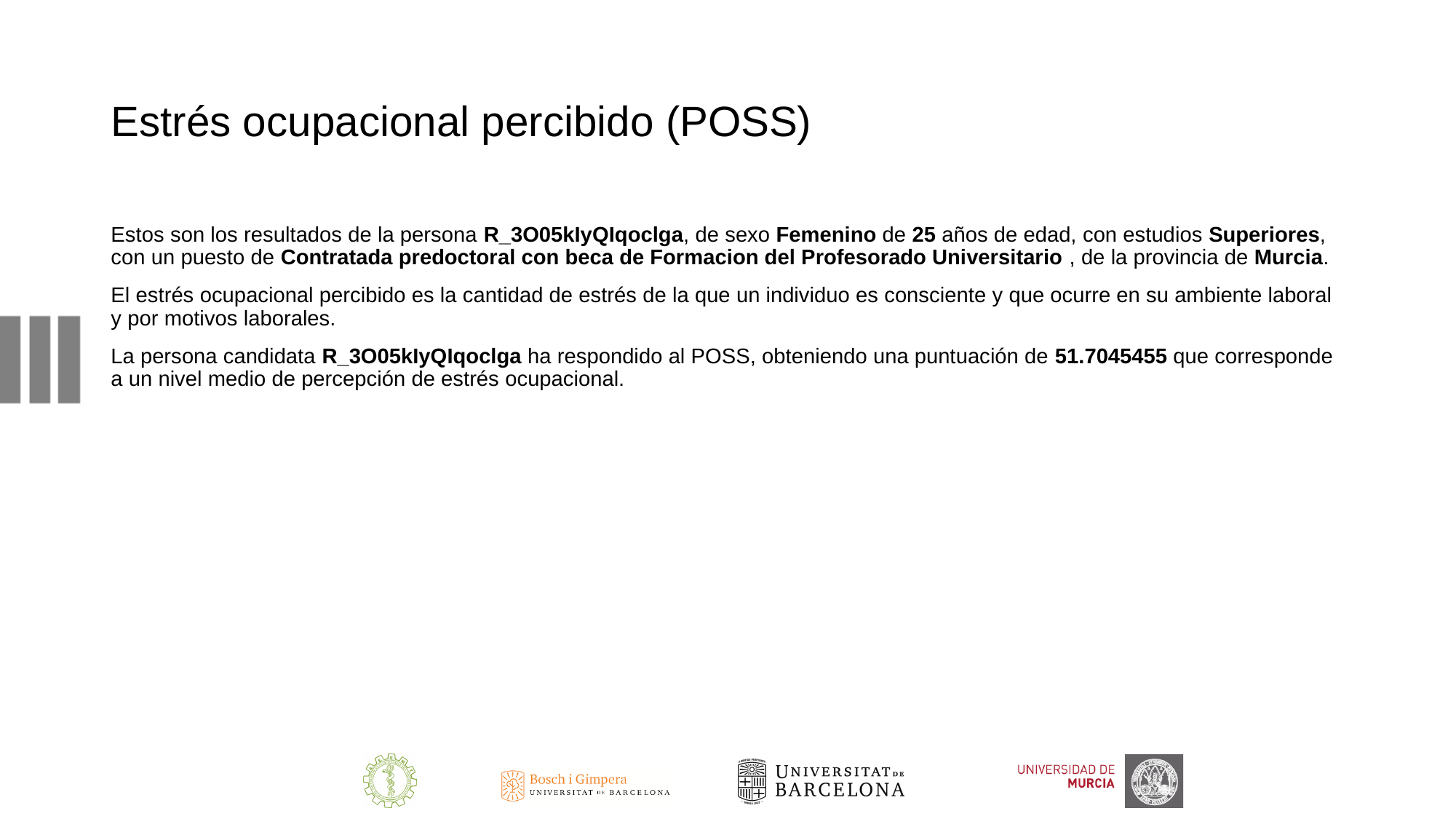

# Estrés ocupacional percibido (POSS)
Estos son los resultados de la persona R_3O05kIyQIqoclga, de sexo Femenino de 25 años de edad, con estudios Superiores, con un puesto de Contratada predoctoral con beca de Formacion del Profesorado Universitario , de la provincia de Murcia.
El estrés ocupacional percibido es la cantidad de estrés de la que un individuo es consciente y que ocurre en su ambiente laboral y por motivos laborales.
La persona candidata R_3O05kIyQIqoclga ha respondido al POSS, obteniendo una puntuación de 51.7045455 que corresponde a un nivel medio de percepción de estrés ocupacional.